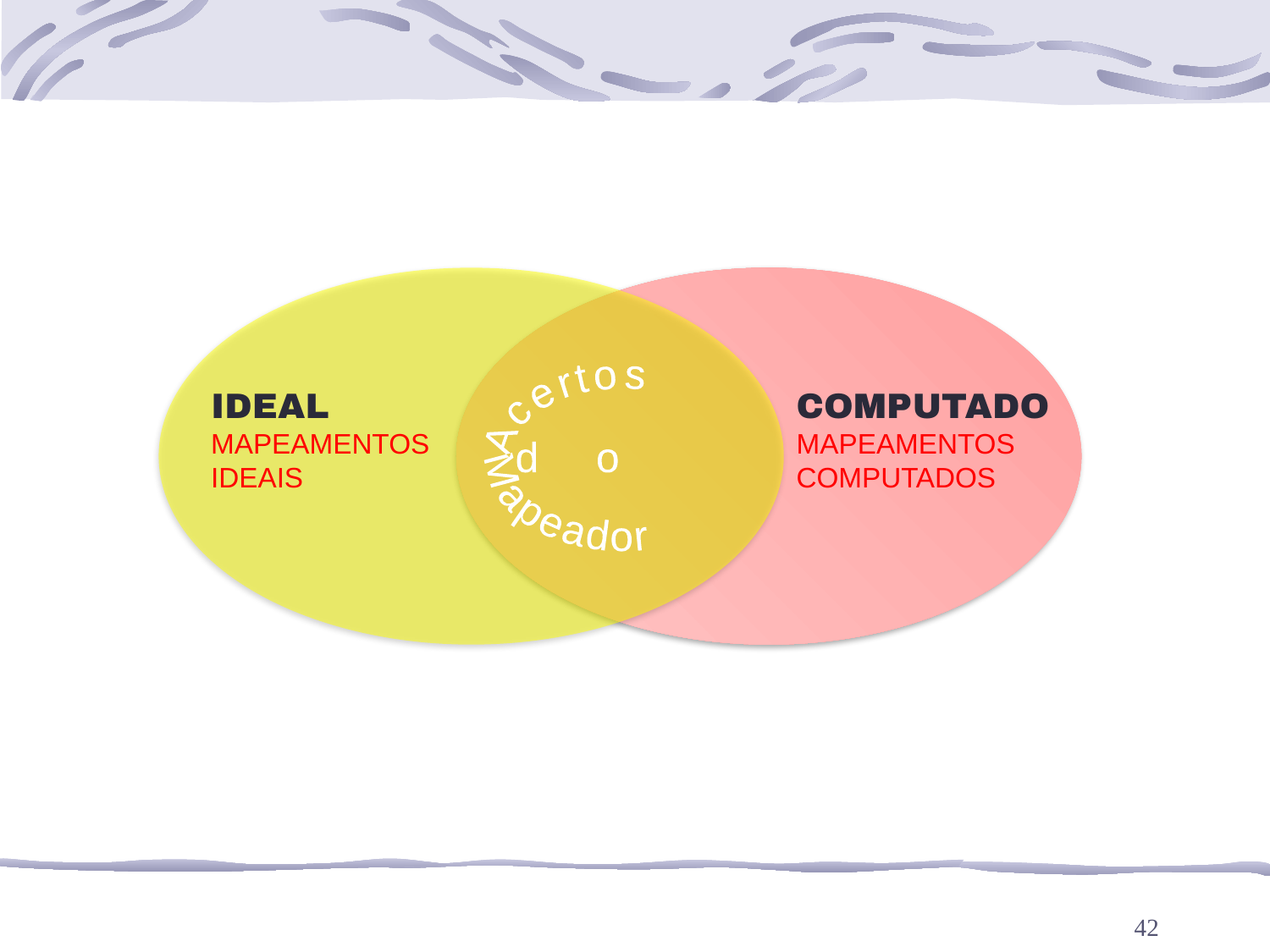

Acertos
do
Mapeador
IDEAL
MAPEAMENTOS
IDEAIS
COMPUTADO
MAPEAMENTOS
COMPUTADOS
42